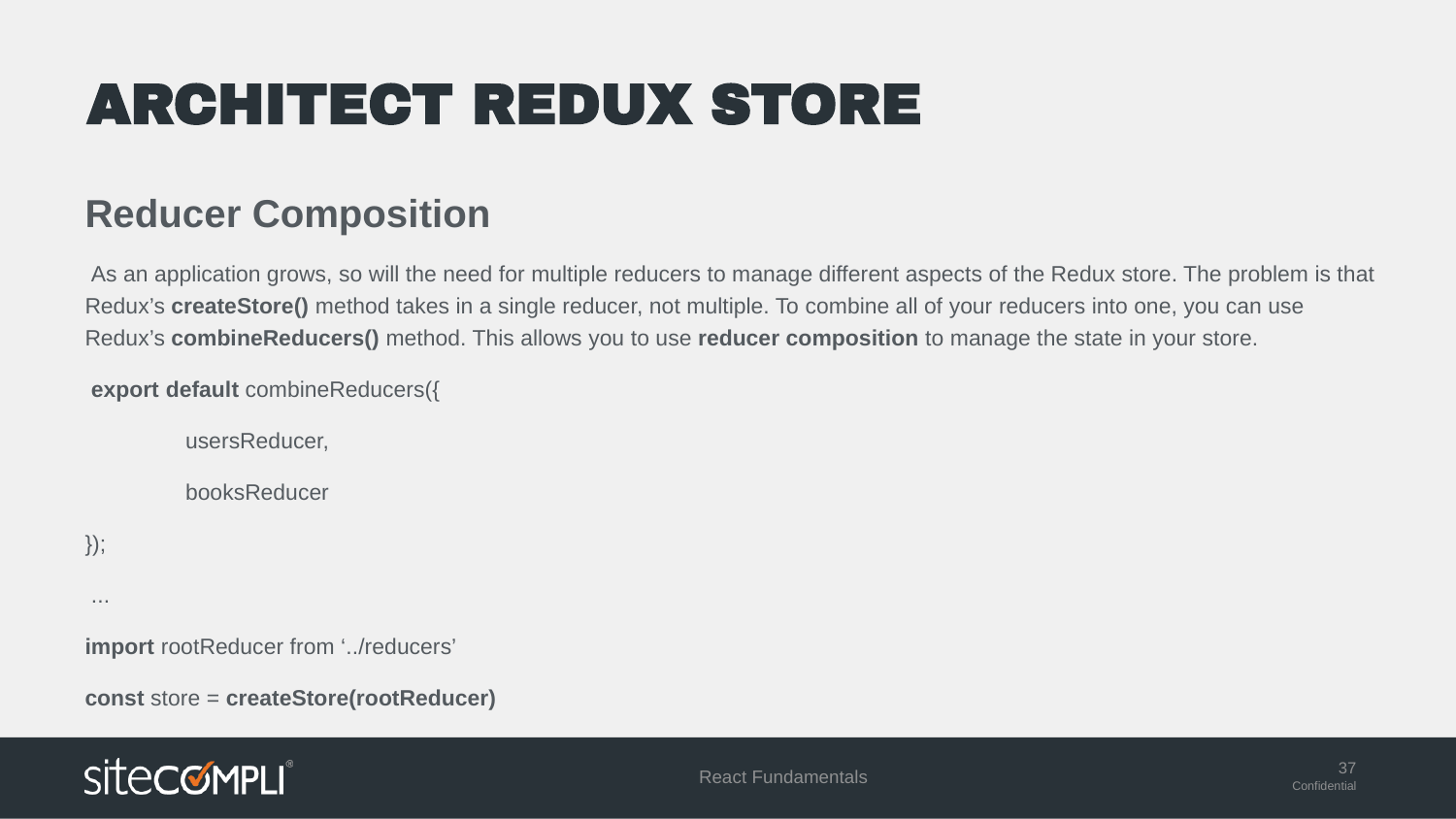

# Architect redux store
Reducer Composition
 As an application grows, so will the need for multiple reducers to manage different aspects of the Redux store. The problem is that Redux’s createStore() method takes in a single reducer, not multiple. To combine all of your reducers into one, you can use Redux’s combineReducers() method. This allows you to use reducer composition to manage the state in your store.
 export default combineReducers({
	usersReducer,
	booksReducer
});
 ...
import rootReducer from ‘../reducers’
const store = createStore(rootReducer)

React Fundamentals
37